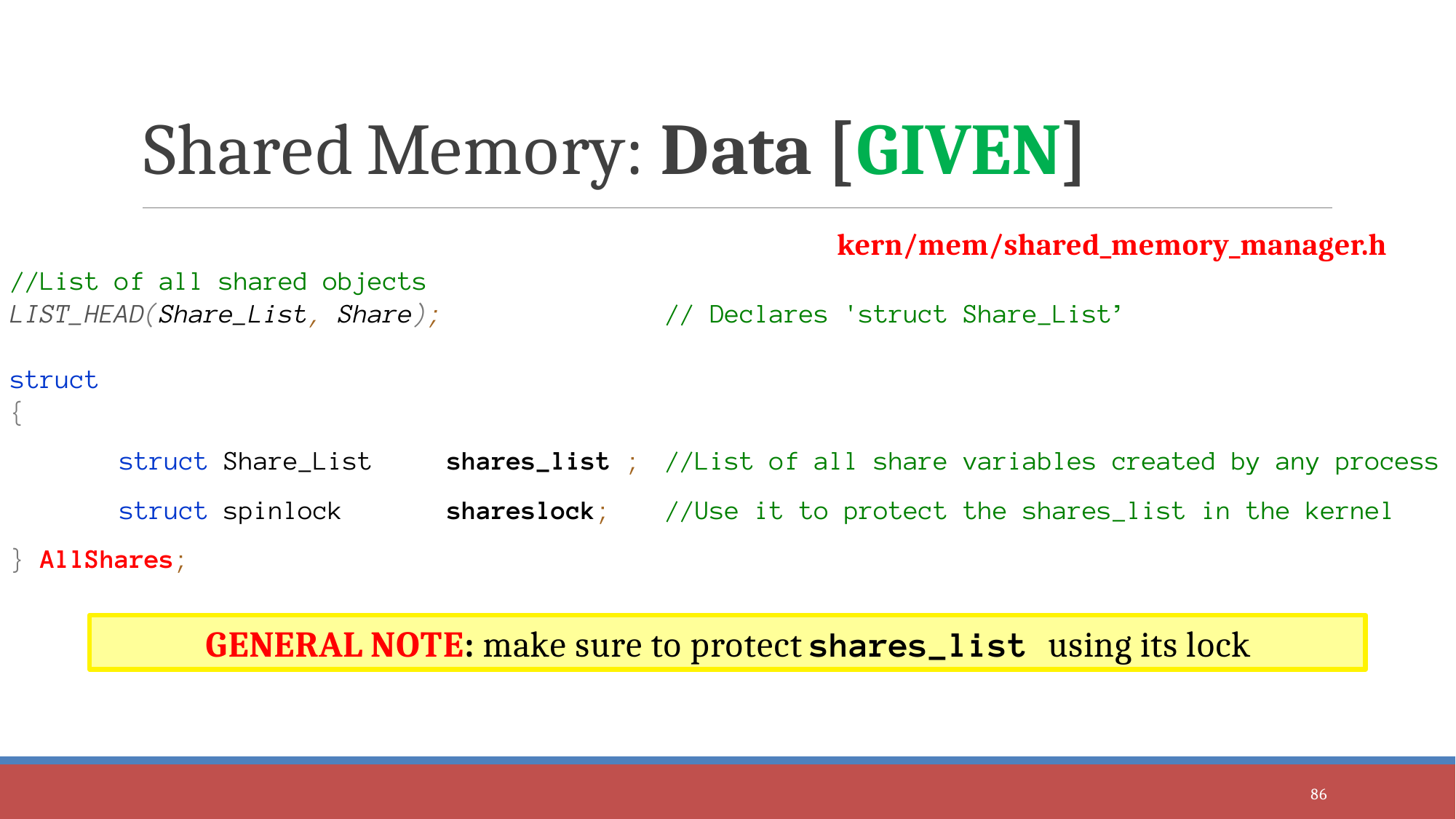

Shared Memory: Data [GIVEN]
kern/mem/shared_memory_manager.h
//List of all shared objects
LIST_HEAD(Share_List, Share);			// Declares 'struct Share_List’

struct
{
	struct Share_List 	shares_list ;	//List of all share variables created by any process
	struct spinlock 	shareslock;	//Use it to protect the shares_list in the kernel
} AllShares;
GENERAL NOTE: make sure to protect shares_list using its lock
86